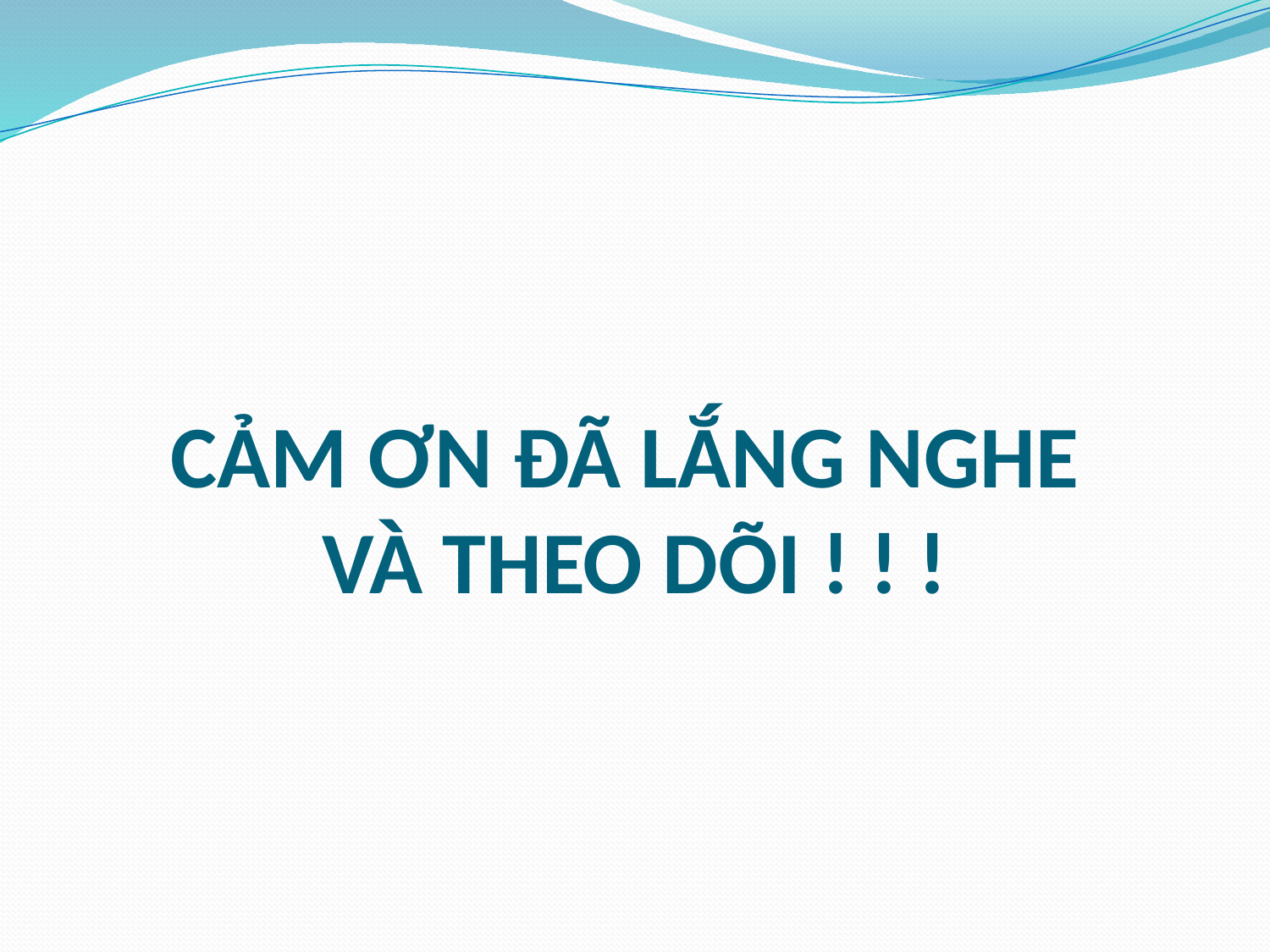

# CẢM ƠN ĐÃ LẮNG NGHE VÀ THEO DÕI ! ! !